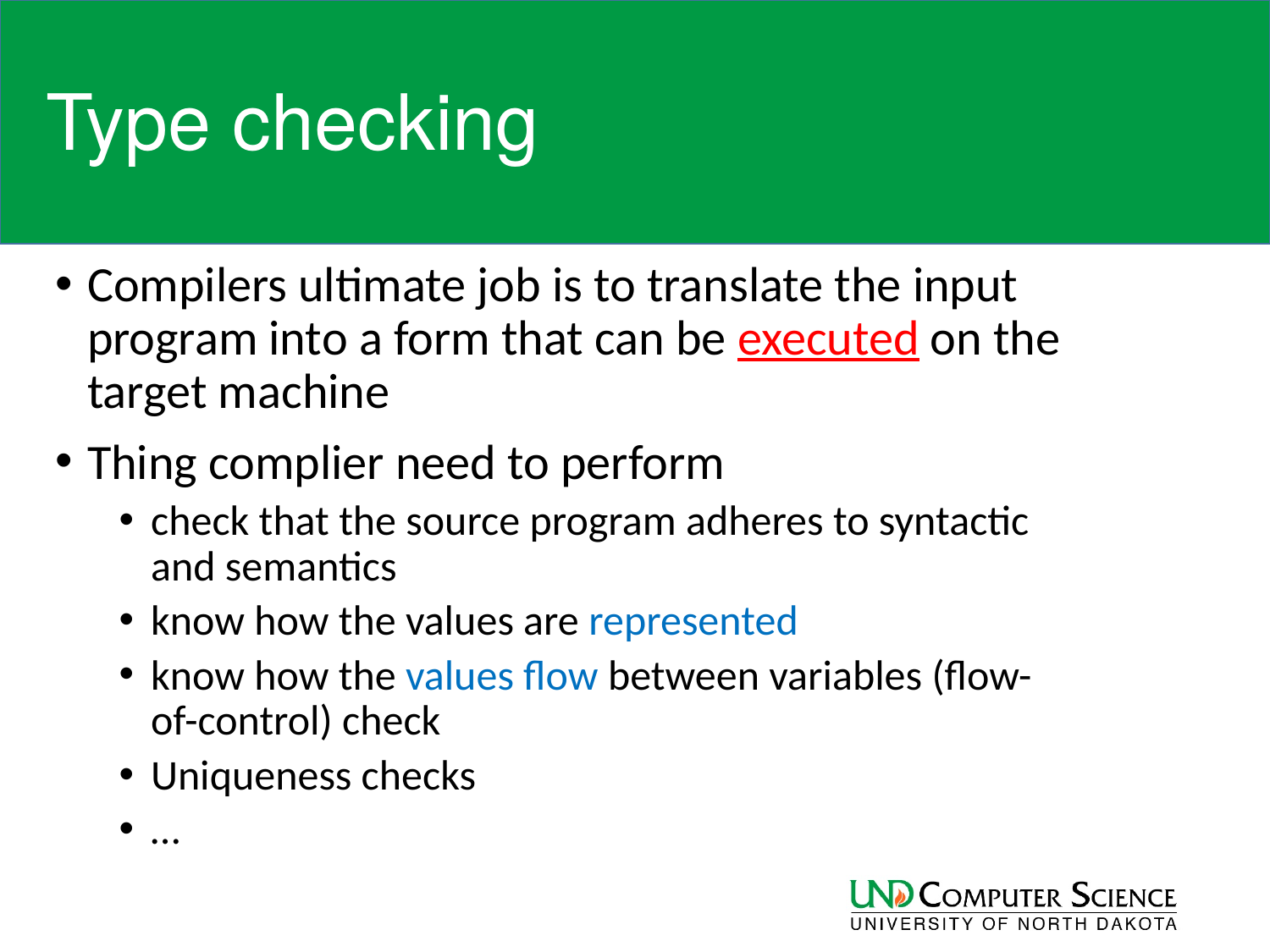

# Type checking
Compilers ultimate job is to translate the input program into a form that can be executed on the target machine
Thing complier need to perform
check that the source program adheres to syntactic and semantics
know how the values are represented
know how the values flow between variables (flow-of-control) check
Uniqueness checks
…
4